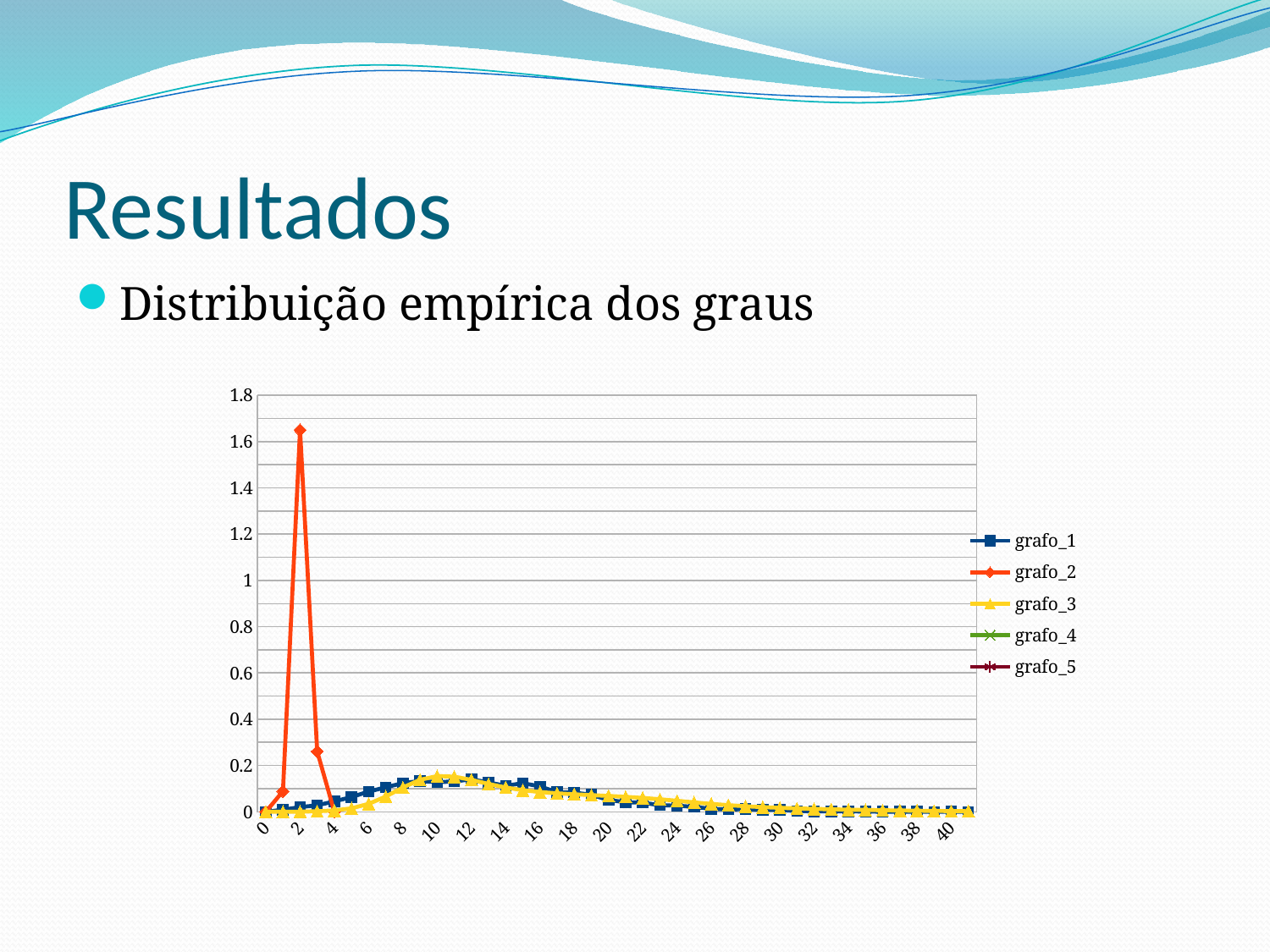

# Resultados
Distribuição empírica dos graus

### Chart

| Category | grafo_1 | grafo_2 | grafo_3 | grafo_4 | grafo_5 |
|---|---|---|---|---|---|
| 0 | 0.0 | 0.0 | 0.0 | None | None |
| 1 | 0.008888890000000007 | 0.08884080000000008 | 0.00023622400000000002 | None | None |
| 2 | 0.02020200000000001 | 1.65017 | 0.0007897990000000003 | None | None |
| 3 | 0.028282800000000014 | 0.26099300000000003 | 0.002305830000000001 | None | None |
| 4 | 0.04484850000000001 | 0.0 | 0.005887790000000004 | None | None |
| 5 | 0.06383840000000005 | None | 0.014940700000000003 | None | None |
| 6 | 0.08727270000000001 | None | 0.03425730000000002 | None | None |
| 7 | 0.10585899999999993 | None | 0.06607620000000004 | None | None |
| 8 | 0.12404000000000005 | None | 0.10496400000000006 | None | None |
| 9 | 0.132929 | None | 0.13821800000000012 | None | None |
| 10 | 0.128081 | None | 0.15426900000000018 | None | None |
| 11 | 0.1309090000000001 | None | 0.15196300000000013 | None | None |
| 12 | 0.140606 | None | 0.13791700000000018 | None | None |
| 13 | 0.126465 | None | 0.120487 | None | None |
| 14 | 0.11272700000000004 | None | 0.105164 | None | None |
| 15 | 0.12363600000000009 | None | 0.09348000000000002 | None | None |
| 16 | 0.10989900000000002 | None | 0.08542370000000003 | None | None |
| 17 | 0.08444440000000006 | None | 0.07978450000000008 | None | None |
| 18 | 0.08282830000000008 | None | 0.07573820000000005 | None | None |
| 19 | 0.07353540000000004 | None | 0.07204980000000001 | None | None |
| 20 | 0.0509091 | None | 0.0686074 | None | None |
| 21 | 0.0416162 | None | 0.0646519 | None | None |
| 22 | 0.039596000000000006 | None | 0.05994460000000004 | None | None |
| 23 | 0.028282800000000014 | None | 0.05419310000000004 | None | None |
| 24 | 0.02666670000000001 | None | 0.04758080000000001 | None | None |
| 25 | 0.021010100000000014 | None | 0.04060870000000001 | None | None |
| 26 | 0.0129293 | None | 0.034094400000000004 | None | None |
| 27 | 0.009696970000000003 | None | 0.028541500000000008 | None | None |
| 28 | 0.0117172 | None | 0.023938499999999988 | None | None |
| 29 | 0.00808081 | None | 0.0202204 | None | None |
| 30 | 0.00808081 | None | 0.017199400000000007 | None | None |
| 31 | 0.003232320000000002 | None | 0.014759399999999997 | None | None |
| 32 | 0.002020200000000001 | None | 0.0126066 | None | None |
| 33 | 0.002020200000000001 | None | 0.010746200000000001 | None | None |
| 34 | 0.002020200000000001 | None | 0.00924312 | None | None |
| 35 | 0.0012121200000000001 | None | 0.007885990000000002 | None | None |
| 36 | 0.0004040400000000004 | None | 0.006679510000000003 | None | None |
| 37 | 0.0004040400000000004 | None | 0.00564748 | None | None |
| 38 | 0.0004040400000000004 | None | 0.00462766 | None | None |
| 39 | 0.0 | None | 0.0037610600000000027 | None | None |
| 40 | 0.0004040400000000004 | None | 0.0030600300000000035 | None | None |
| 41 | 0.0 | None | 0.0025011700000000026 | None | None |